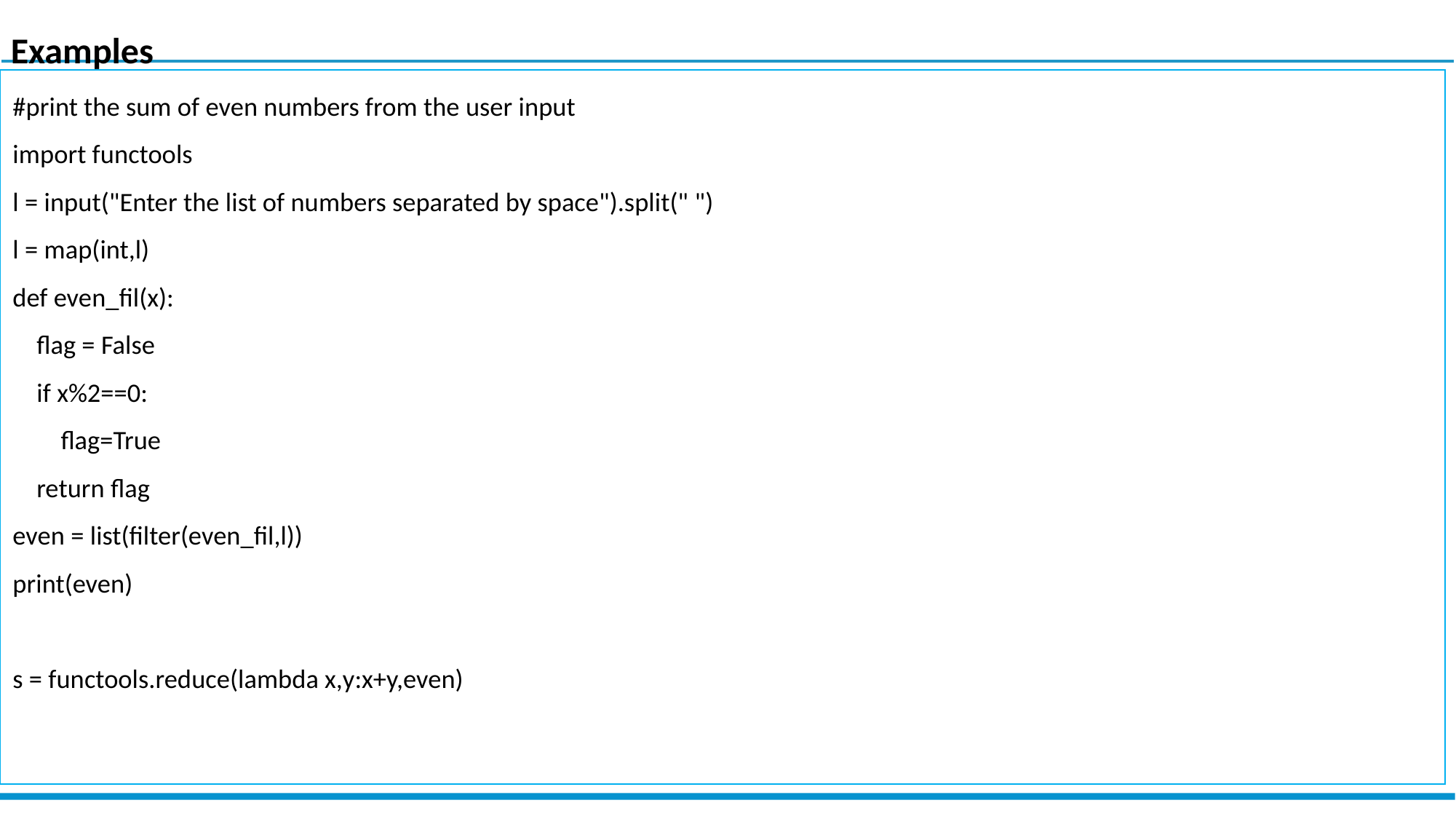

Examples

#print the sum of even numbers from the user input
import functools
l = input("Enter the list of numbers separated by space").split(" ")
l = map(int,l)
def even_fil(x):
    flag = False
    if x%2==0:
        flag=True
    return flag
even = list(filter(even_fil,l))
print(even)

s = functools.reduce(lambda x,y:x+y,even)